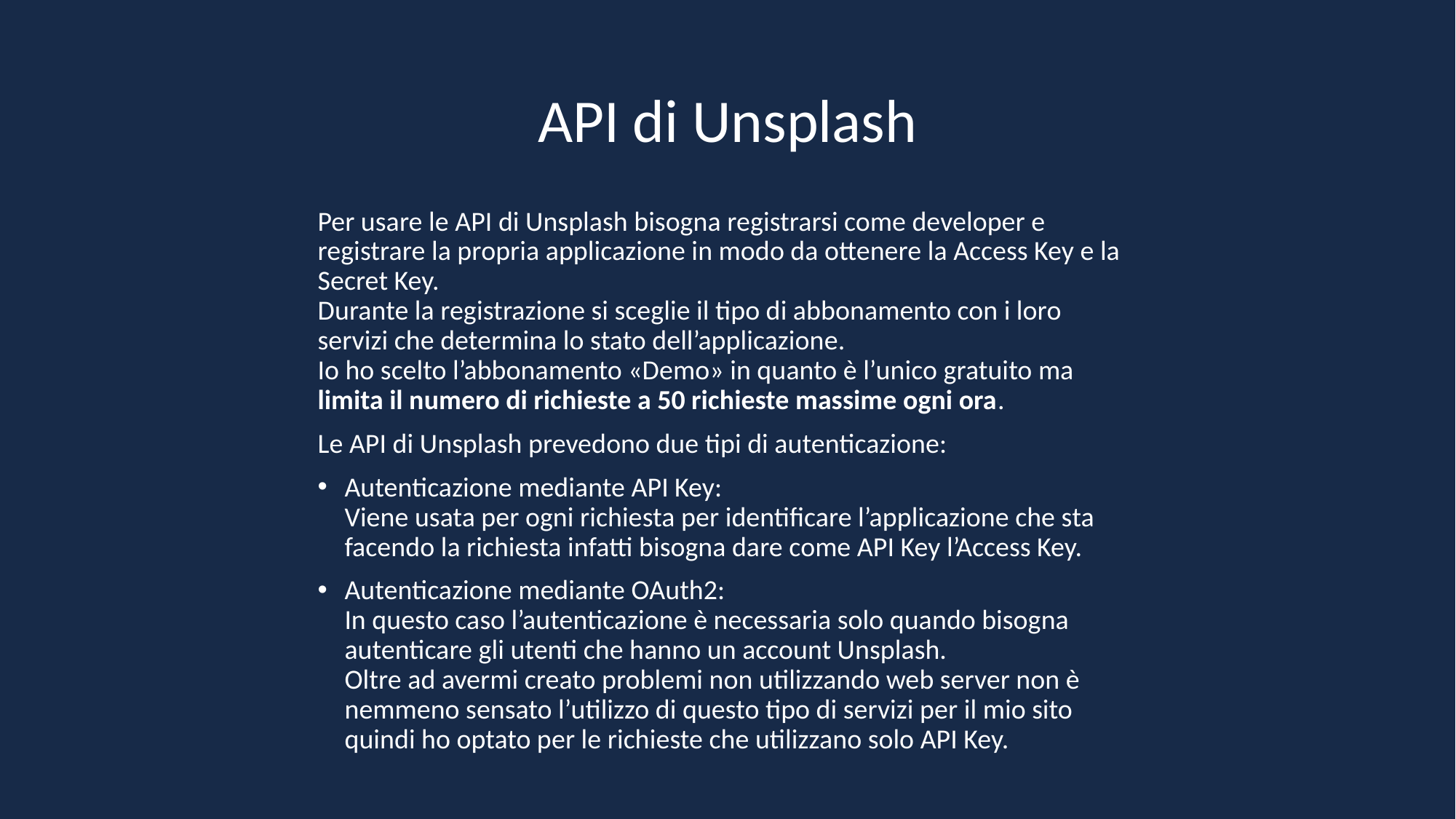

# API di Unsplash
Per usare le API di Unsplash bisogna registrarsi come developer e registrare la propria applicazione in modo da ottenere la Access Key e la Secret Key.
Durante la registrazione si sceglie il tipo di abbonamento con i loro servizi che determina lo stato dell’applicazione.
Io ho scelto l’abbonamento «Demo» in quanto è l’unico gratuito ma limita il numero di richieste a 50 richieste massime ogni ora.
Le API di Unsplash prevedono due tipi di autenticazione:
Autenticazione mediante API Key:
Viene usata per ogni richiesta per identificare l’applicazione che sta facendo la richiesta infatti bisogna dare come API Key l’Access Key.
Autenticazione mediante OAuth2:
In questo caso l’autenticazione è necessaria solo quando bisogna autenticare gli utenti che hanno un account Unsplash.
Oltre ad avermi creato problemi non utilizzando web server non è nemmeno sensato l’utilizzo di questo tipo di servizi per il mio sito quindi ho optato per le richieste che utilizzano solo API Key.